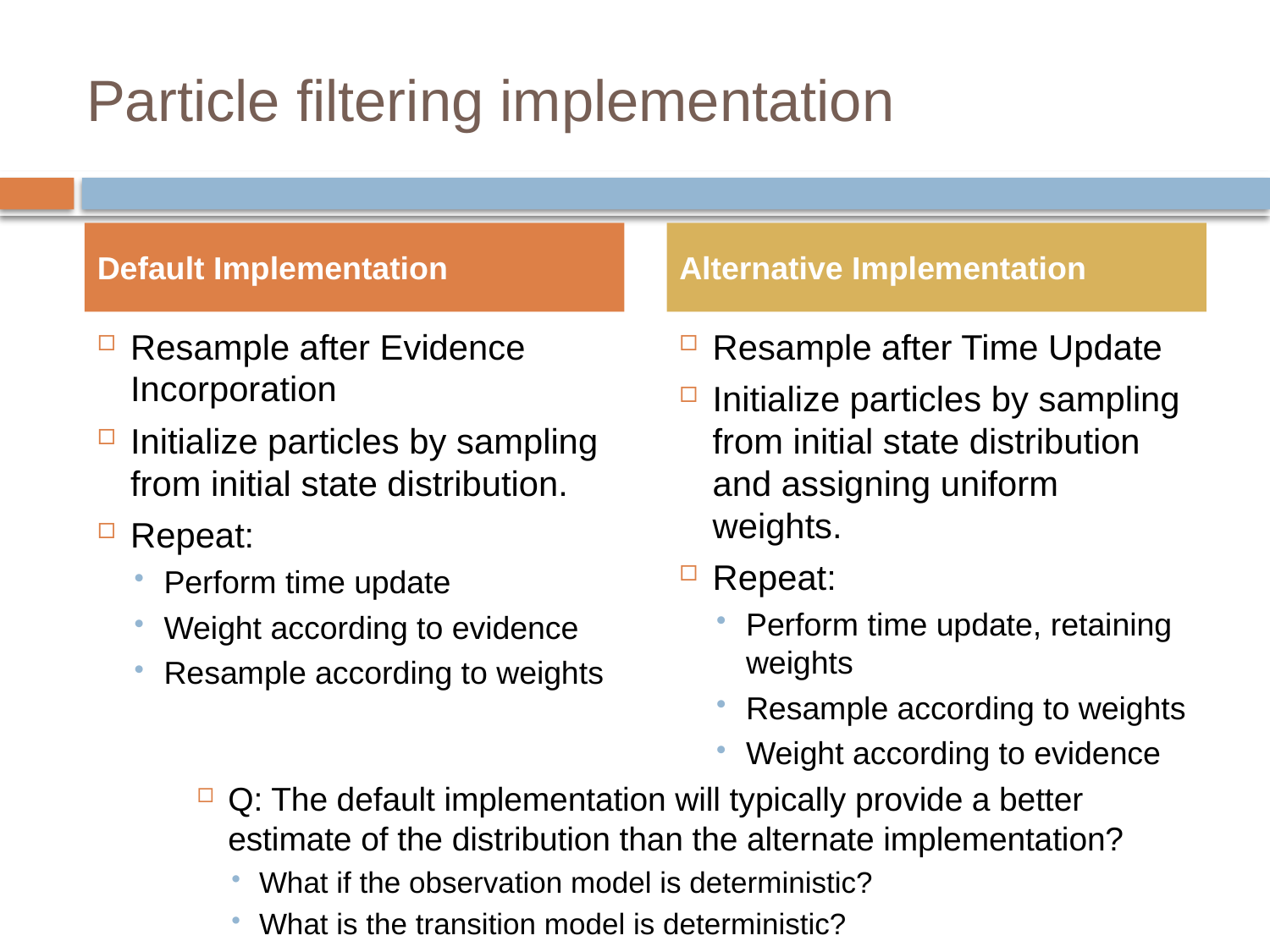

# Particle filtering implementation
Default Implementation
Alternative Implementation
Resample after Evidence Incorporation
Initialize particles by sampling from initial state distribution.
Repeat:
Perform time update
Weight according to evidence
Resample according to weights
Resample after Time Update
Initialize particles by sampling from initial state distribution and assigning uniform weights.
Repeat:
Perform time update, retaining weights
Resample according to weights
Weight according to evidence

Q: The default implementation will typically provide a better estimate of the distribution than the alternate implementation?
What if the observation model is deterministic?
What is the transition model is deterministic?